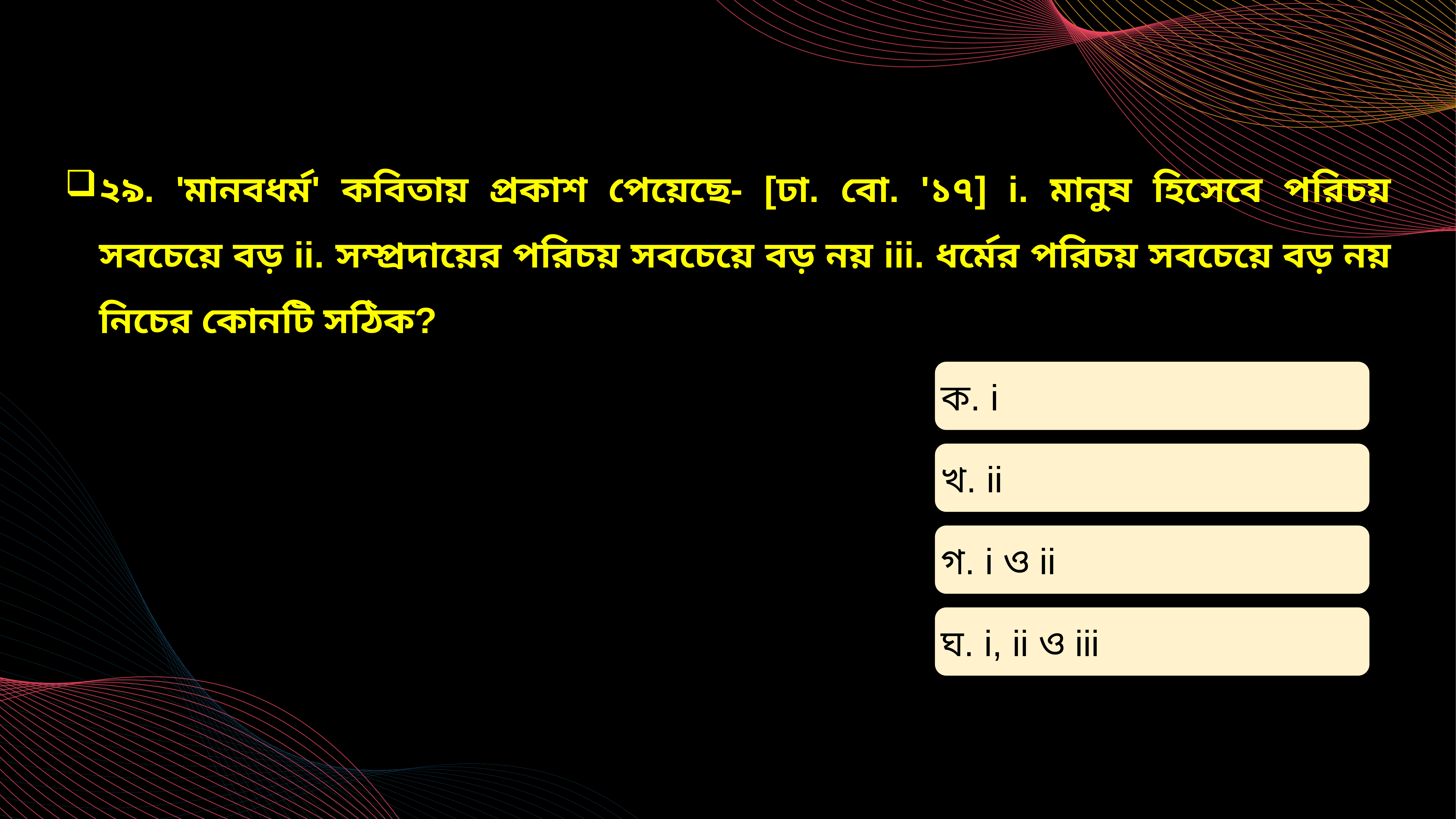

২৯. 'মানবধর্ম' কবিতায় প্রকাশ পেয়েছে- [ঢা. বো. '১৭] i. মানুষ হিসেবে পরিচয় সবচেয়ে বড় ii. সম্প্রদায়ের পরিচয় সবচেয়ে বড় নয় iii. ধর্মের পরিচয় সবচেয়ে বড় নয় নিচের কোনটি সঠিক?

ক. i
খ. ii
গ. i ও ii
ঘ. i, ii ও iii